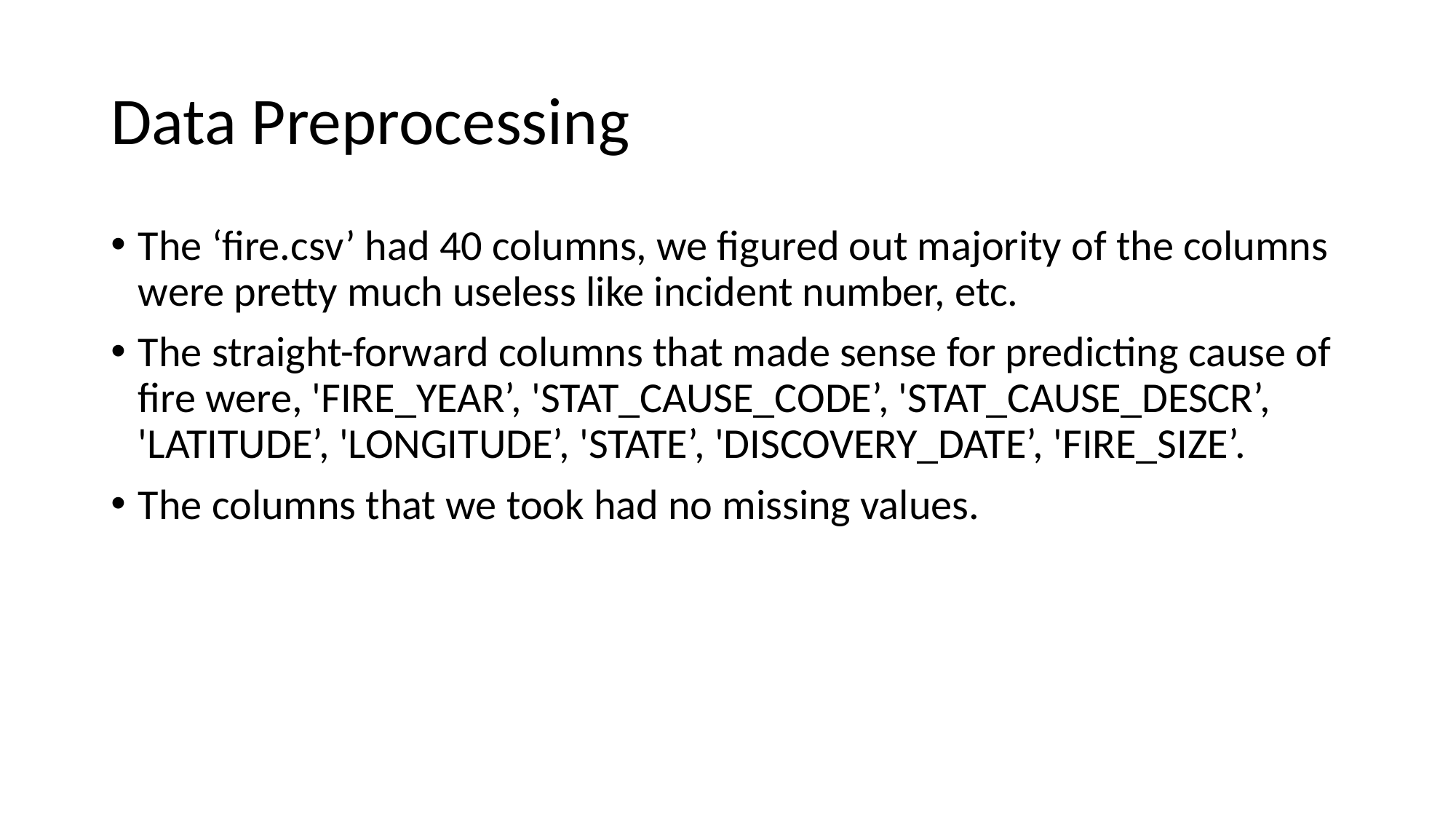

# Data Preprocessing
The ‘fire.csv’ had 40 columns, we figured out majority of the columns were pretty much useless like incident number, etc.
The straight-forward columns that made sense for predicting cause of fire were, 'FIRE_YEAR’, 'STAT_CAUSE_CODE’, 'STAT_CAUSE_DESCR’, 'LATITUDE’, 'LONGITUDE’, 'STATE’, 'DISCOVERY_DATE’, 'FIRE_SIZE’.
The columns that we took had no missing values.